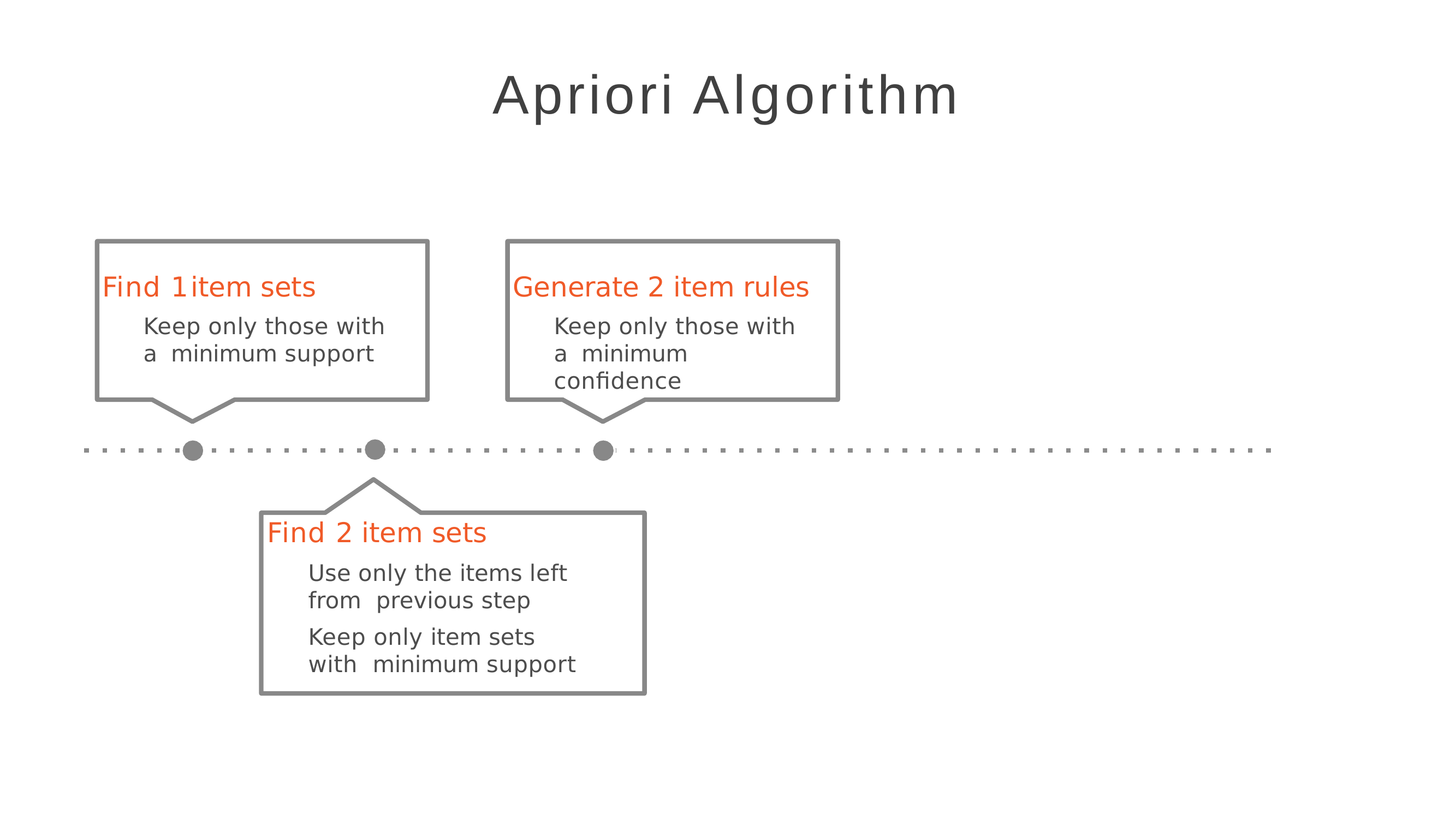

# Apriori Algorithm

Find 1 item sets
Keep only those with a  minimum support
Generate 2 item rules
Keep only those with a  minimum confidence

Find 2 item sets
Use only the items left from  previous step
Keep only item sets with  minimum support